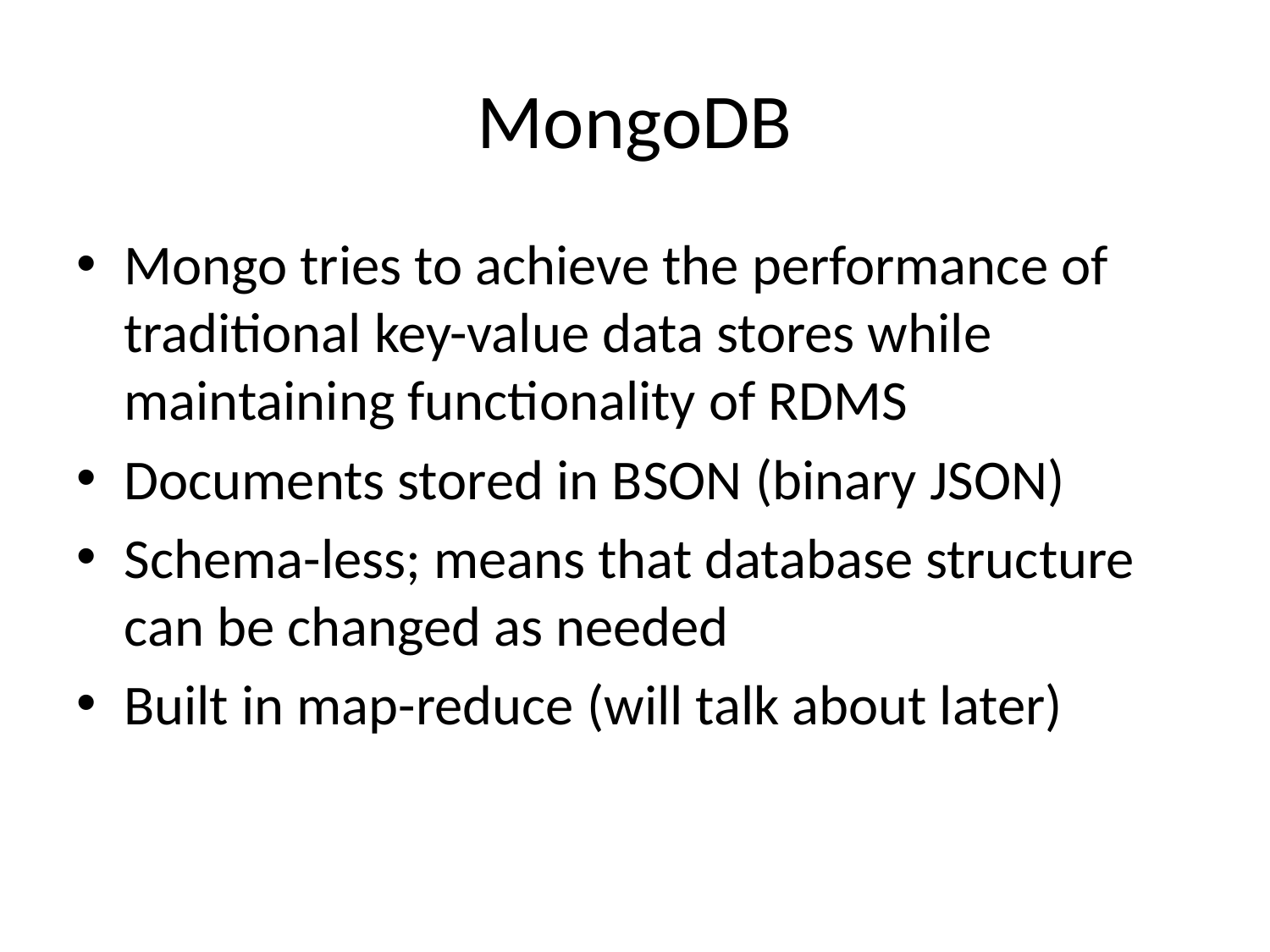

# MongoDB
Mongo tries to achieve the performance of traditional key-value data stores while maintaining functionality of RDMS
Documents stored in BSON (binary JSON)
Schema-less; means that database structure can be changed as needed
Built in map-reduce (will talk about later)